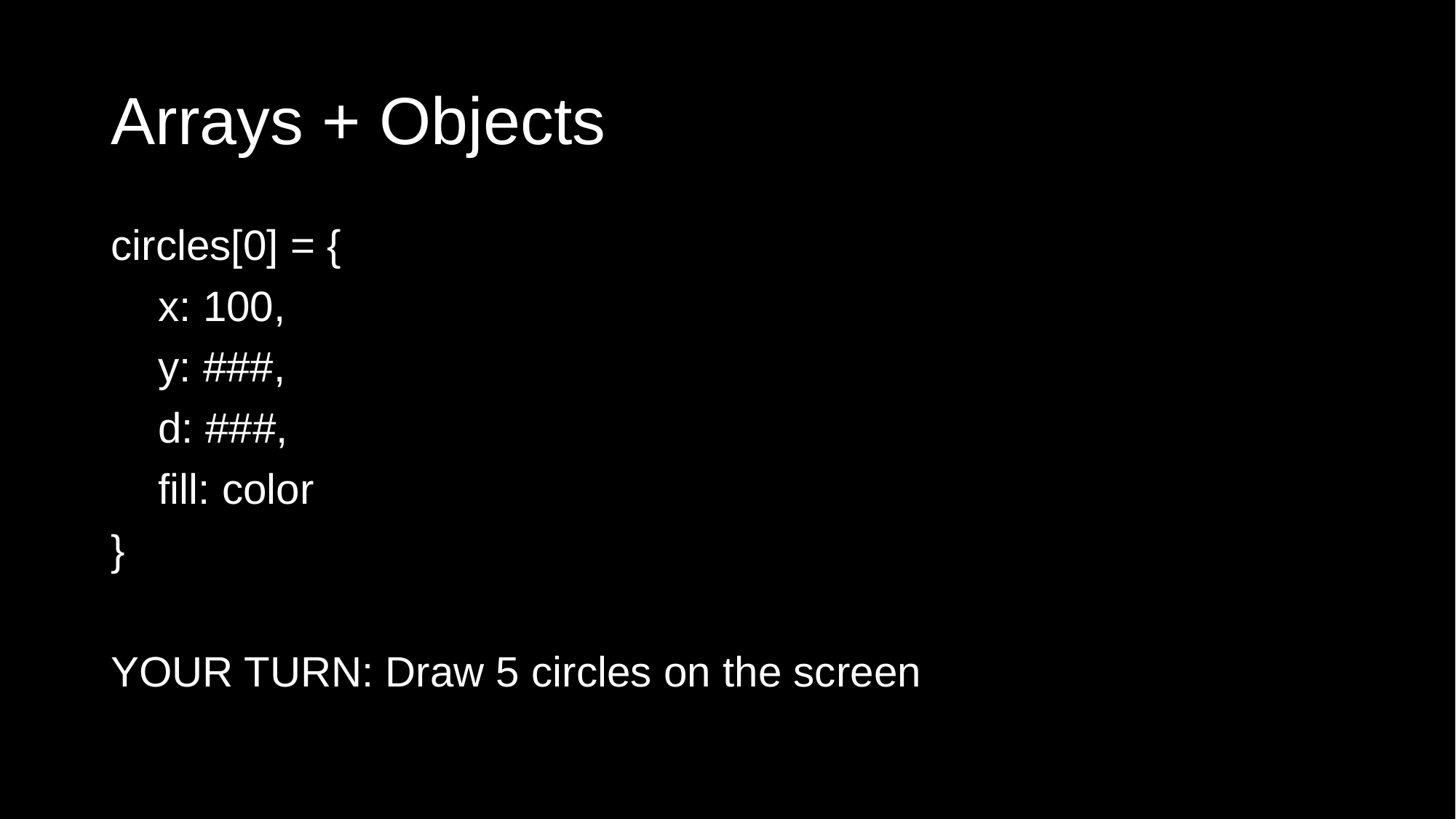

# Arrays + Objects
circles[0] = {
    x: 100,
    y: ###,
    d: ###,
    fill: color
}

YOUR TURN: Draw 5 circles on the screen